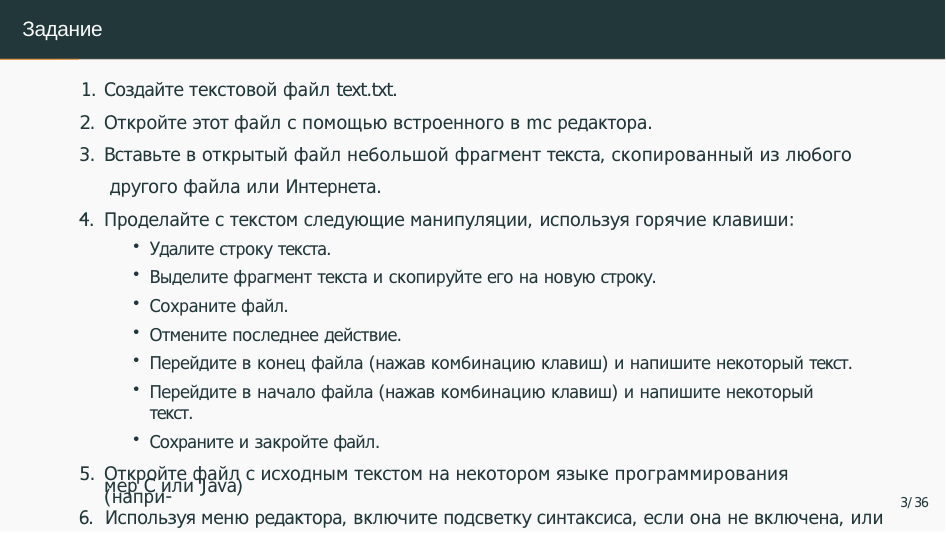

# Задание

Создайте текстовой файл text.txt.
Откройте этот файл с помощью встроенного в mc редактора.
Вставьте в открытый файл небольшой фрагмент текста, скопированный из любого  другого файла или Интернета.
Проделайте с текстом следующие манипуляции, используя горячие клавиши:
Удалите строку текста.
Выделите фрагмент текста и скопируйте его на новую строку.
Сохраните файл.
Отмените последнее действие.
Перейдите в конец файла (нажав комбинацию клавиш) и напишите некоторый текст.
Перейдите в начало файла (нажав комбинацию клавиш) и напишите некоторый текст.
Сохраните и закройте файл.
Откройте файл с исходным текстом на некотором языке программирования (напри-
мер C или Java)
6. Используя меню редактора, включите подсветку синтаксиса, если она не включена, или
3/36